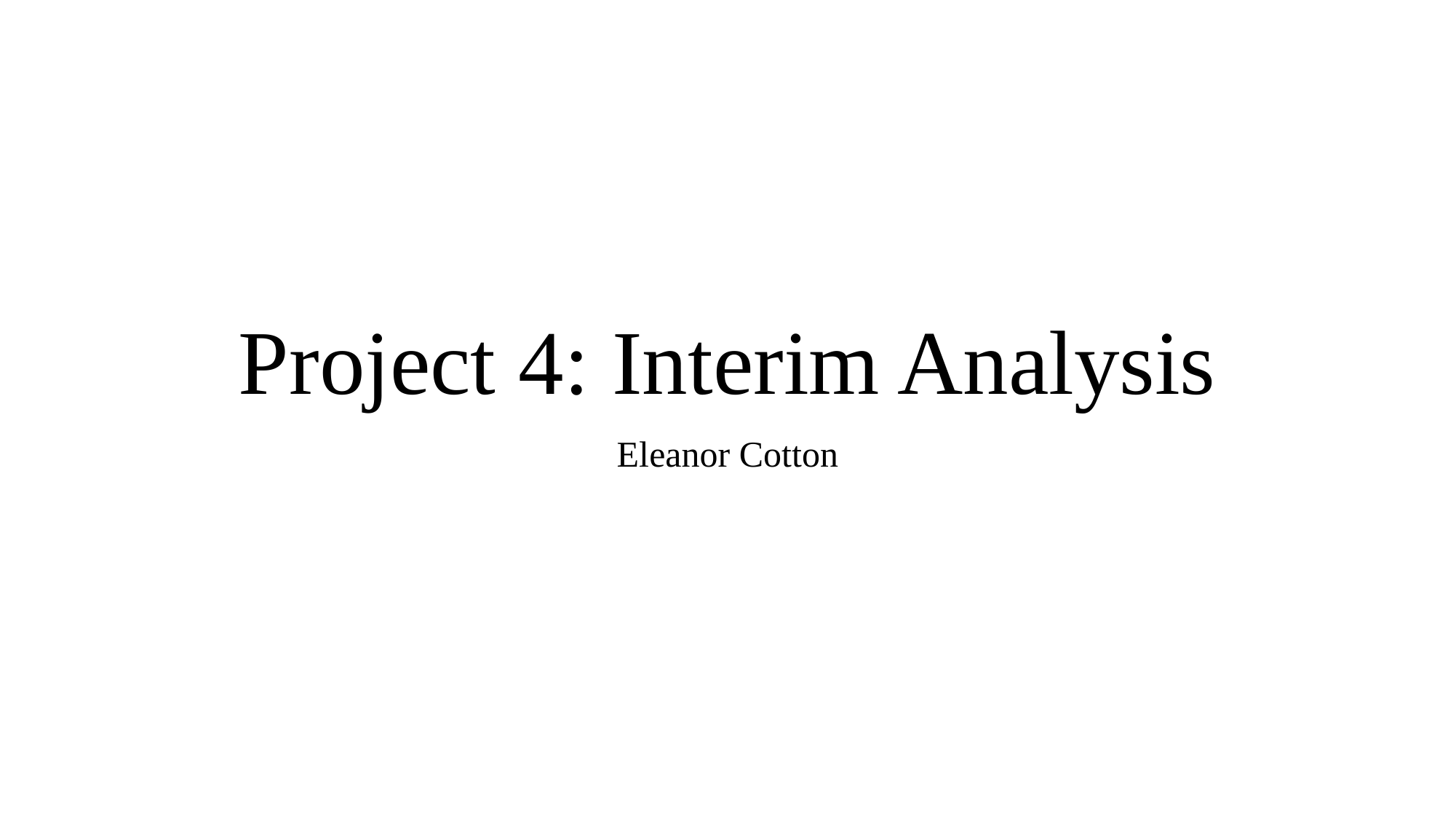

# Project 4: Interim Analysis
Eleanor Cotton